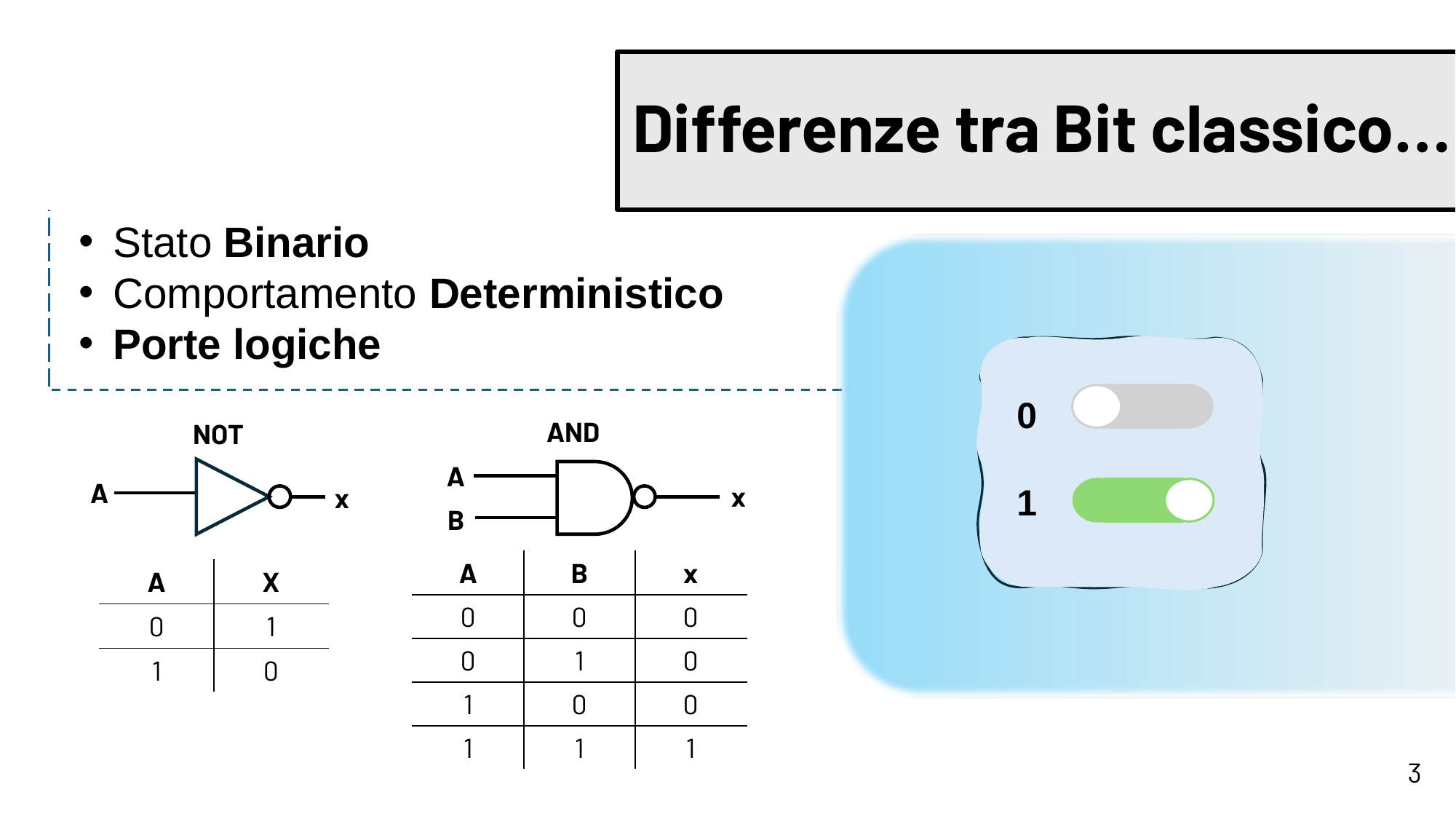

# Differenze tra Bit classico…
Stato Binario
Comportamento Deterministico
Porte logiche

0

1

AND
NOT
A

A
x
x

B
| A | B | x |
| --- | --- | --- |
| 0 | 0 | 0 |
| 0 | 1 | 0 |
| 1 | 0 | 0 |
| 1 | 1 | 1 |
| A | X |
| --- | --- |
| 0 | 1 |
| 1 | 0 |
3